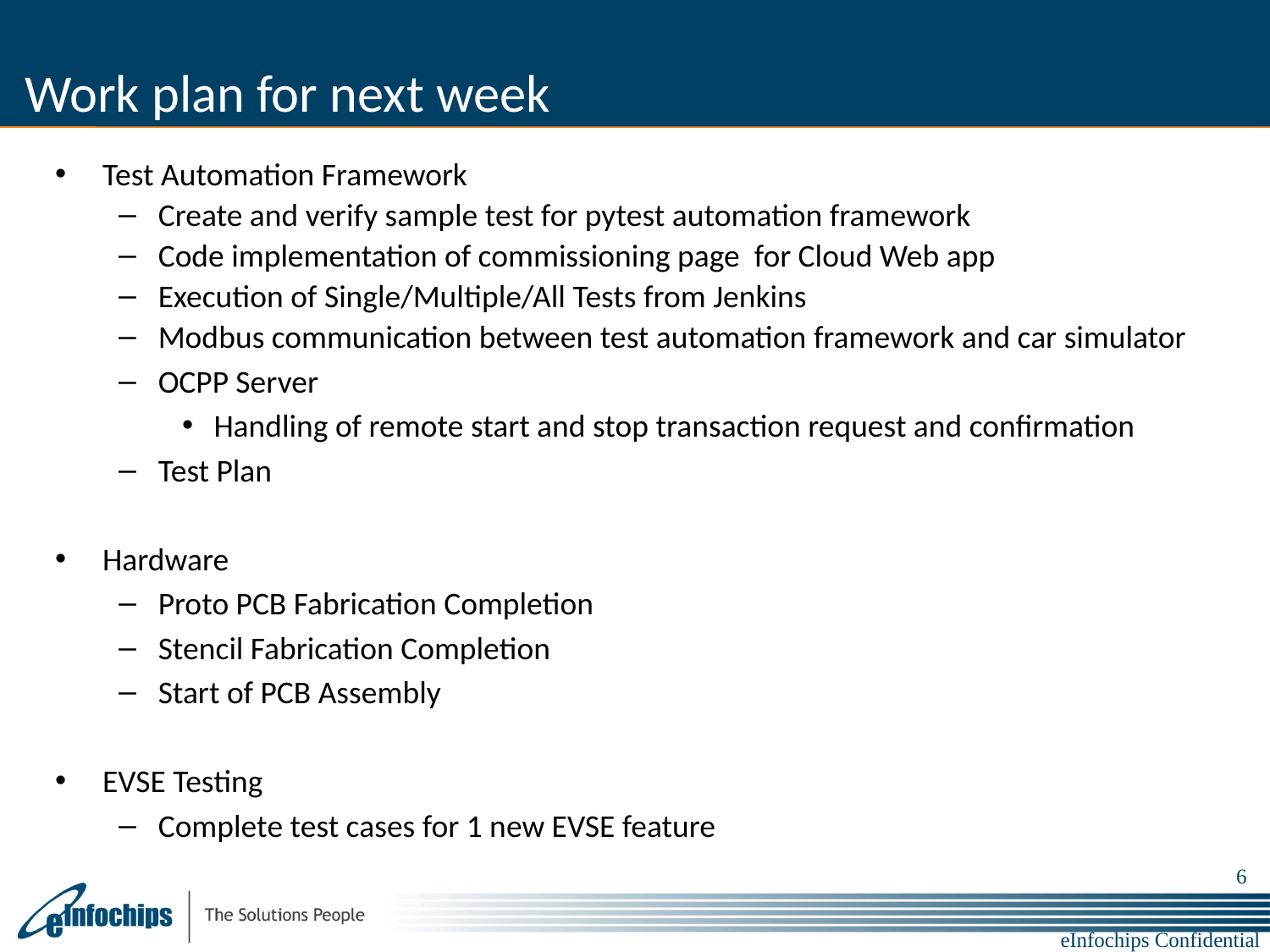

# Work plan for next week
Test Automation Framework
Create and verify sample test for pytest automation framework
Code implementation of commissioning page  for Cloud Web app
Execution of Single/Multiple/All Tests from Jenkins
Modbus communication between test automation framework and car simulator
OCPP Server
Handling of remote start and stop transaction request and confirmation
Test Plan

Hardware
Proto PCB Fabrication Completion
Stencil Fabrication Completion
Start of PCB Assembly

EVSE Testing
Complete test cases for 1 new EVSE feature